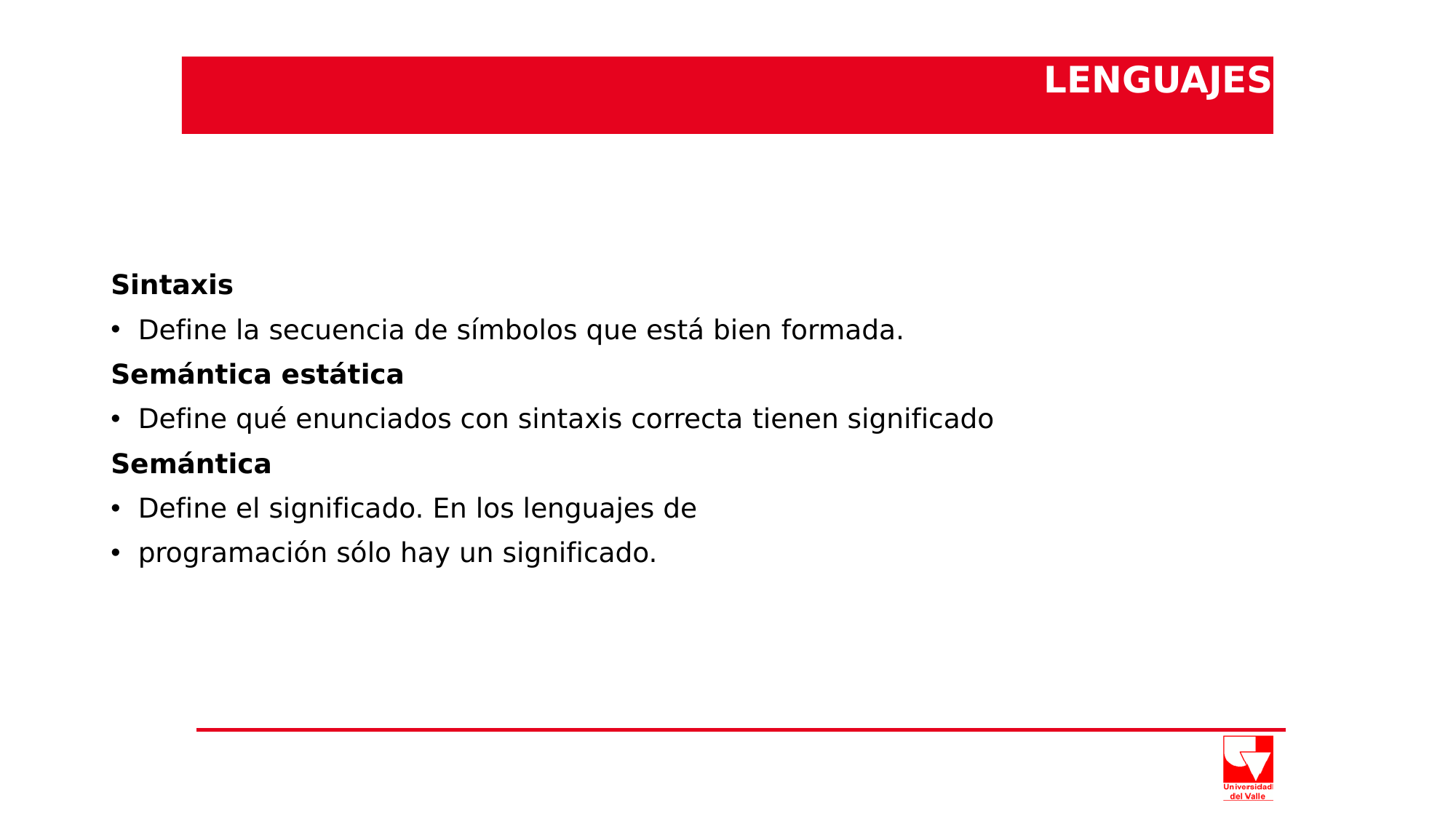

LENGUAJES
# Sintaxis
Define la secuencia de símbolos que está bien formada.
Semántica estática
Define qué enunciados con sintaxis correcta tienen significado
Semántica
Define el significado. En los lenguajes de
programación sólo hay un significado.